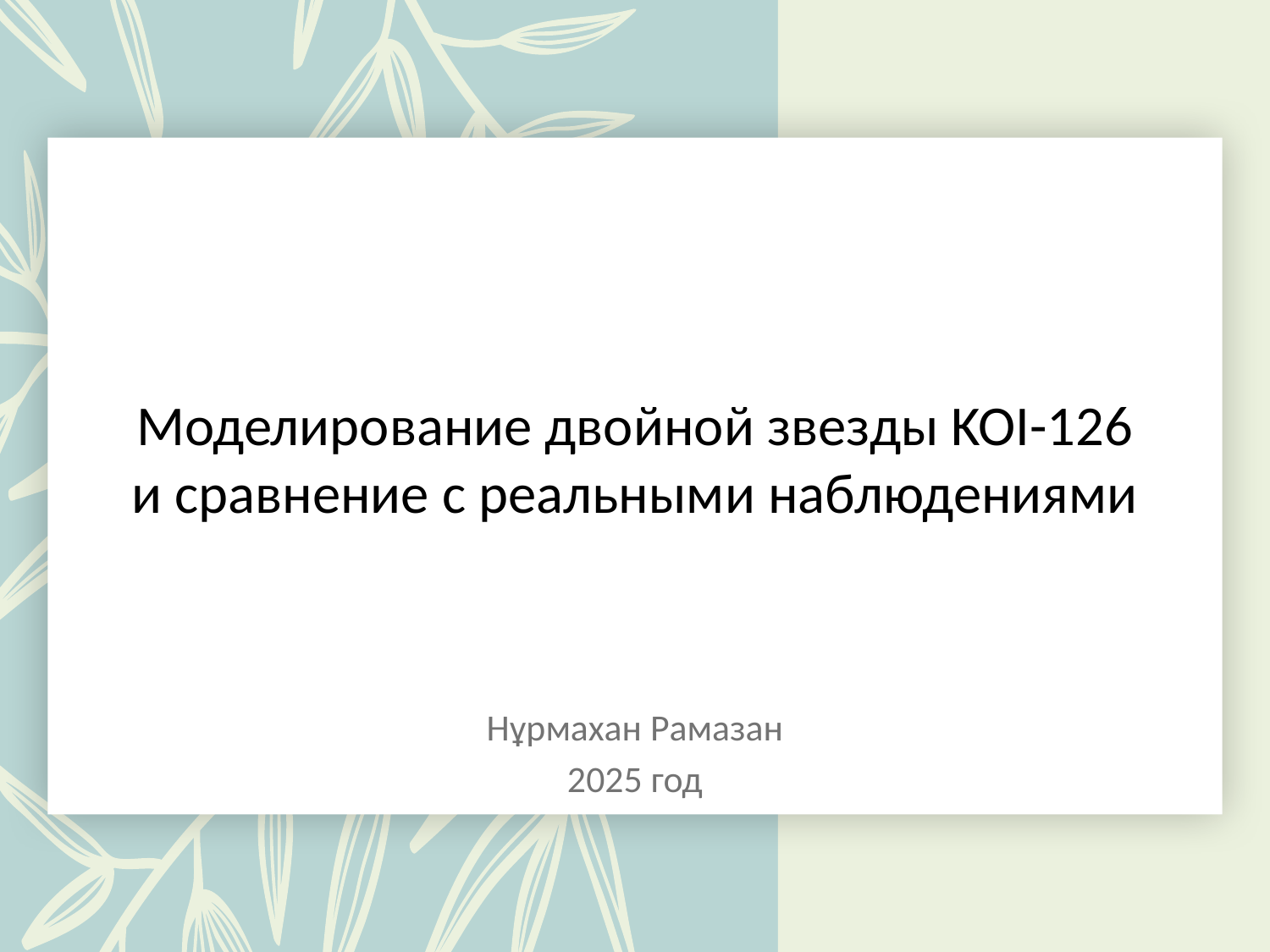

# Моделирование двойной звезды KOI-126 и сравнение с реальными наблюдениями

Нұрмахан Рамазан
2025 год